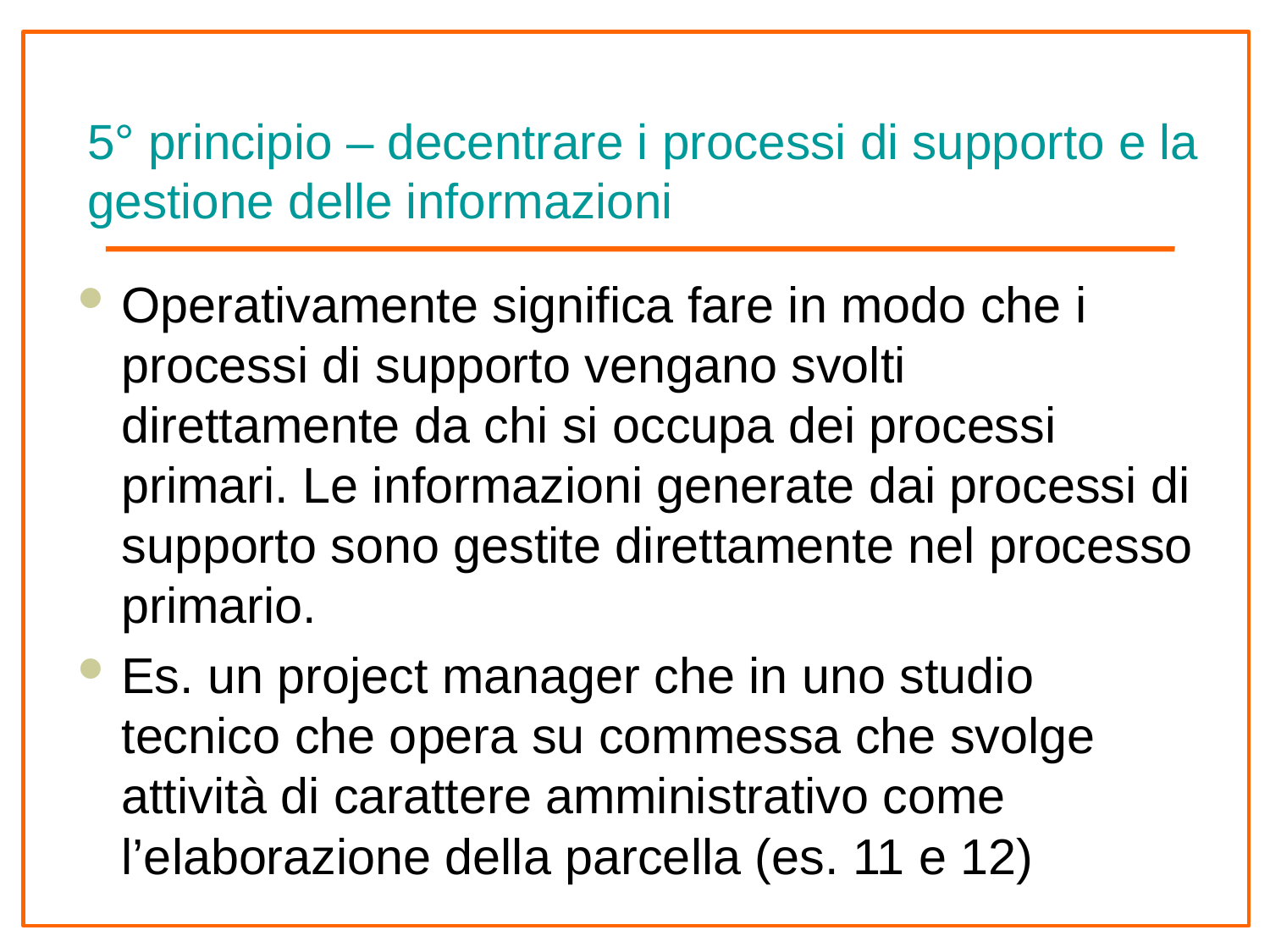

# 5° principio – decentrare i processi di supporto e la gestione delle informazioni
Operativamente significa fare in modo che i processi di supporto vengano svolti direttamente da chi si occupa dei processi primari. Le informazioni generate dai processi di supporto sono gestite direttamente nel processo primario.
Es. un project manager che in uno studio tecnico che opera su commessa che svolge attività di carattere amministrativo come l’elaborazione della parcella (es. 11 e 12)